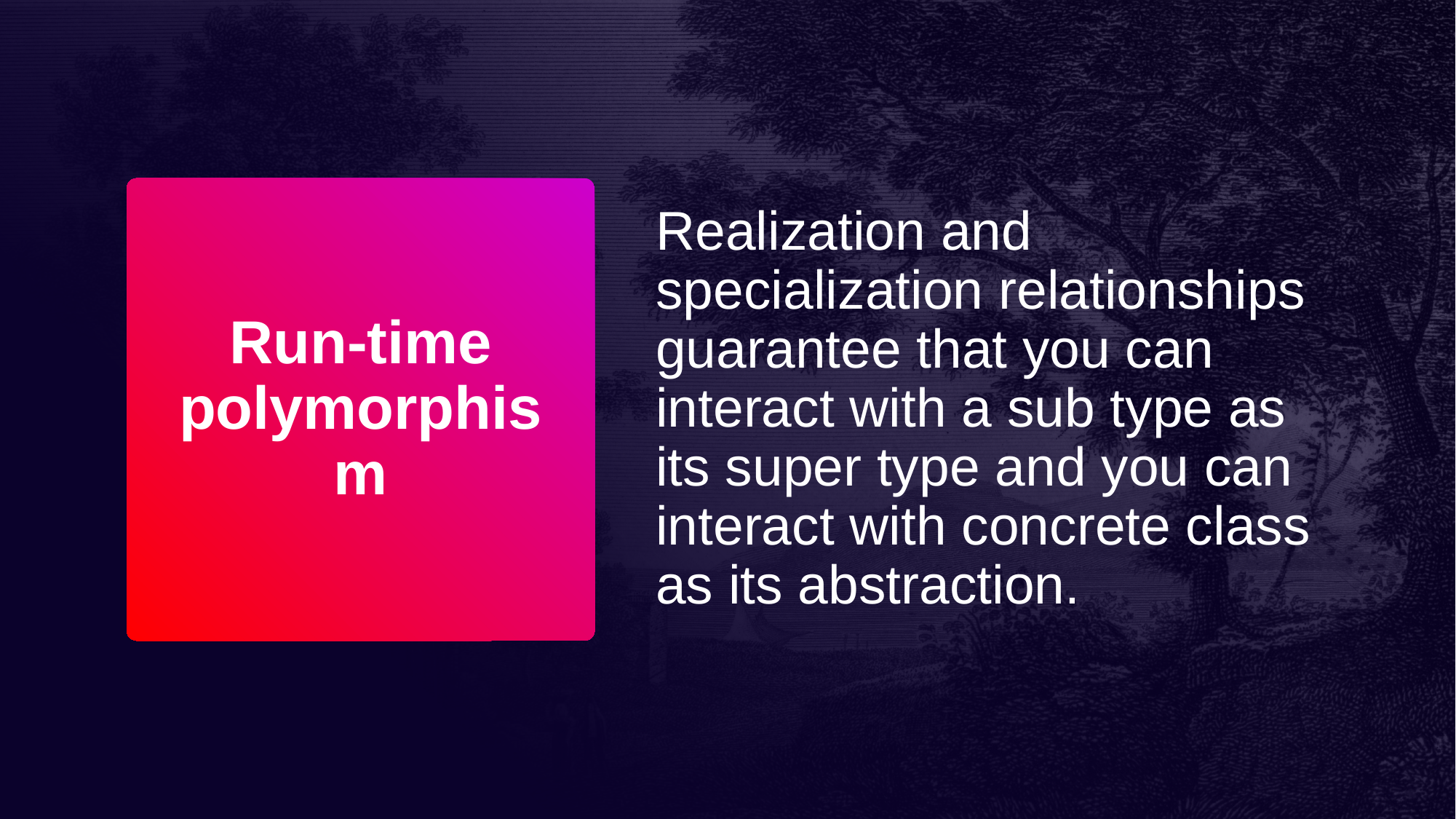

Realization and specialization relationships guarantee that you can interact with a sub type as its super type and you can interact with concrete class as its abstraction.
# Run-time polymorphism